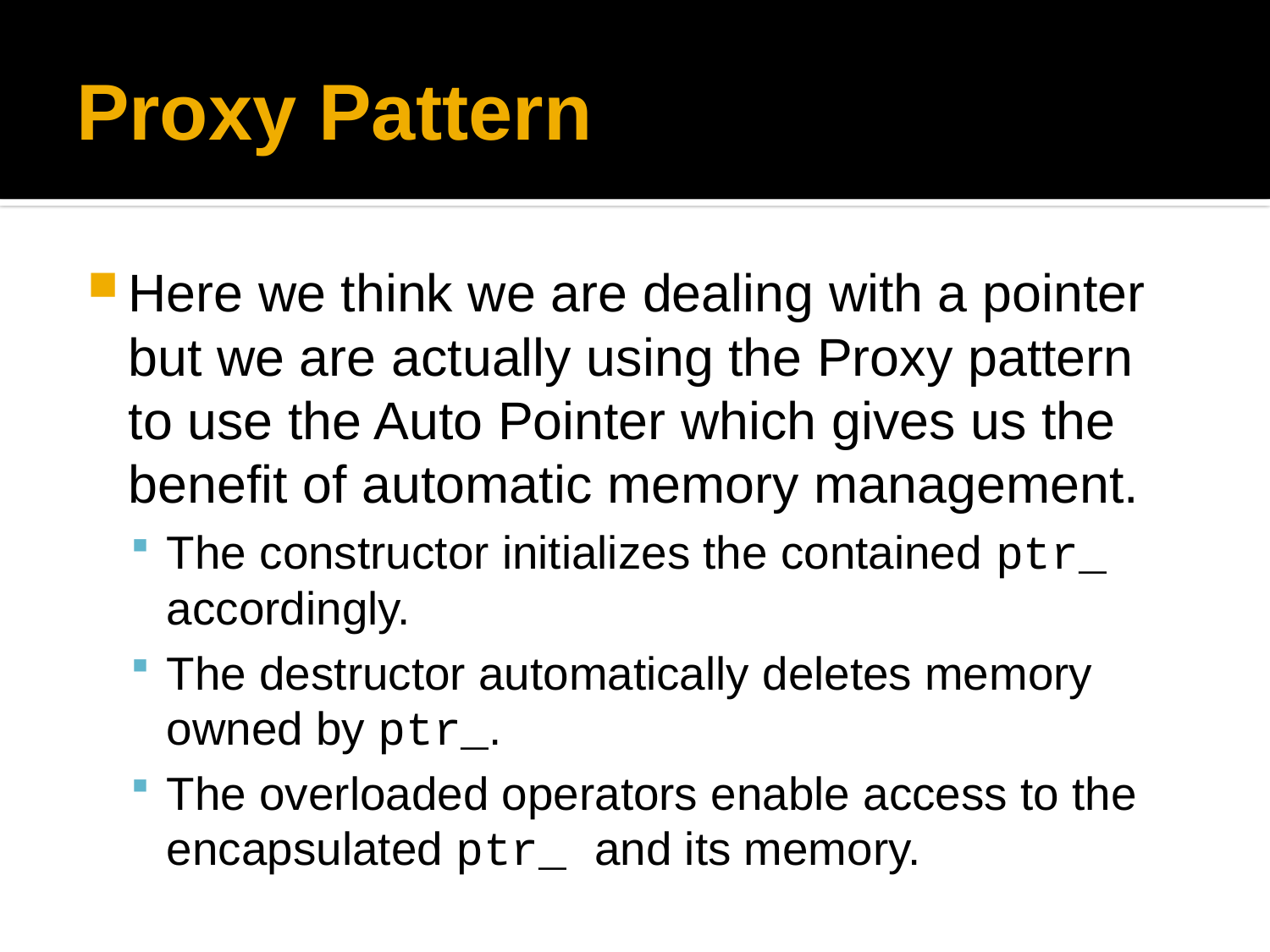

# Proxy Pattern
Here we think we are dealing with a pointer but we are actually using the Proxy pattern to use the Auto Pointer which gives us the benefit of automatic memory management.
The constructor initializes the contained ptr_ accordingly.
The destructor automatically deletes memory owned by ptr_.
The overloaded operators enable access to the encapsulated ptr_ and its memory.